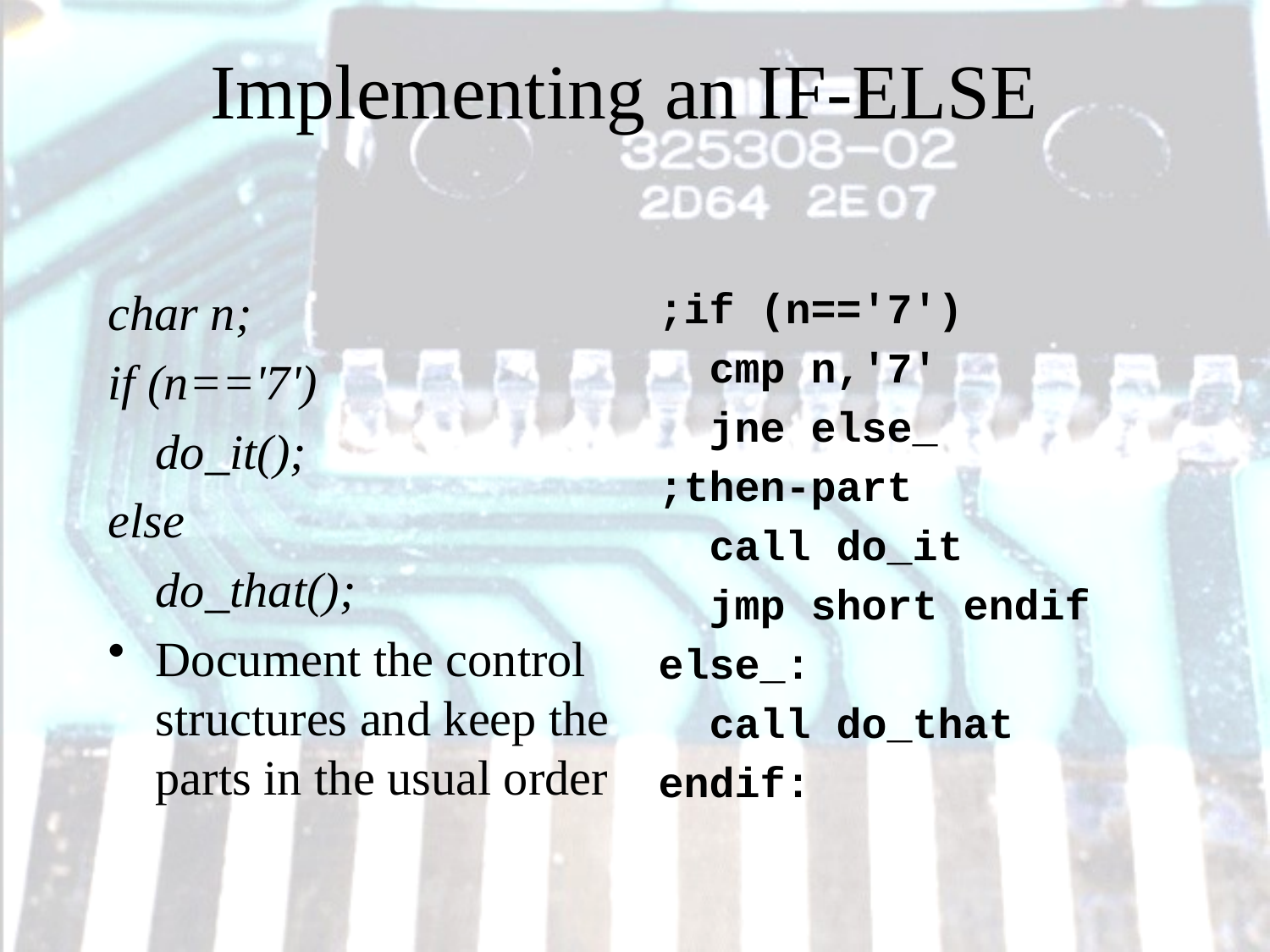

Implementing an IF-ELSE
char n;
if (n=='7')
	do_it();
else
	do_that();
Document the control structures and keep the parts in the usual order
;if (n=='7')
  cmp n,'7'
  jne else_
;then-part
  call do_it
  jmp short endif
else_:
  call do_that
endif: